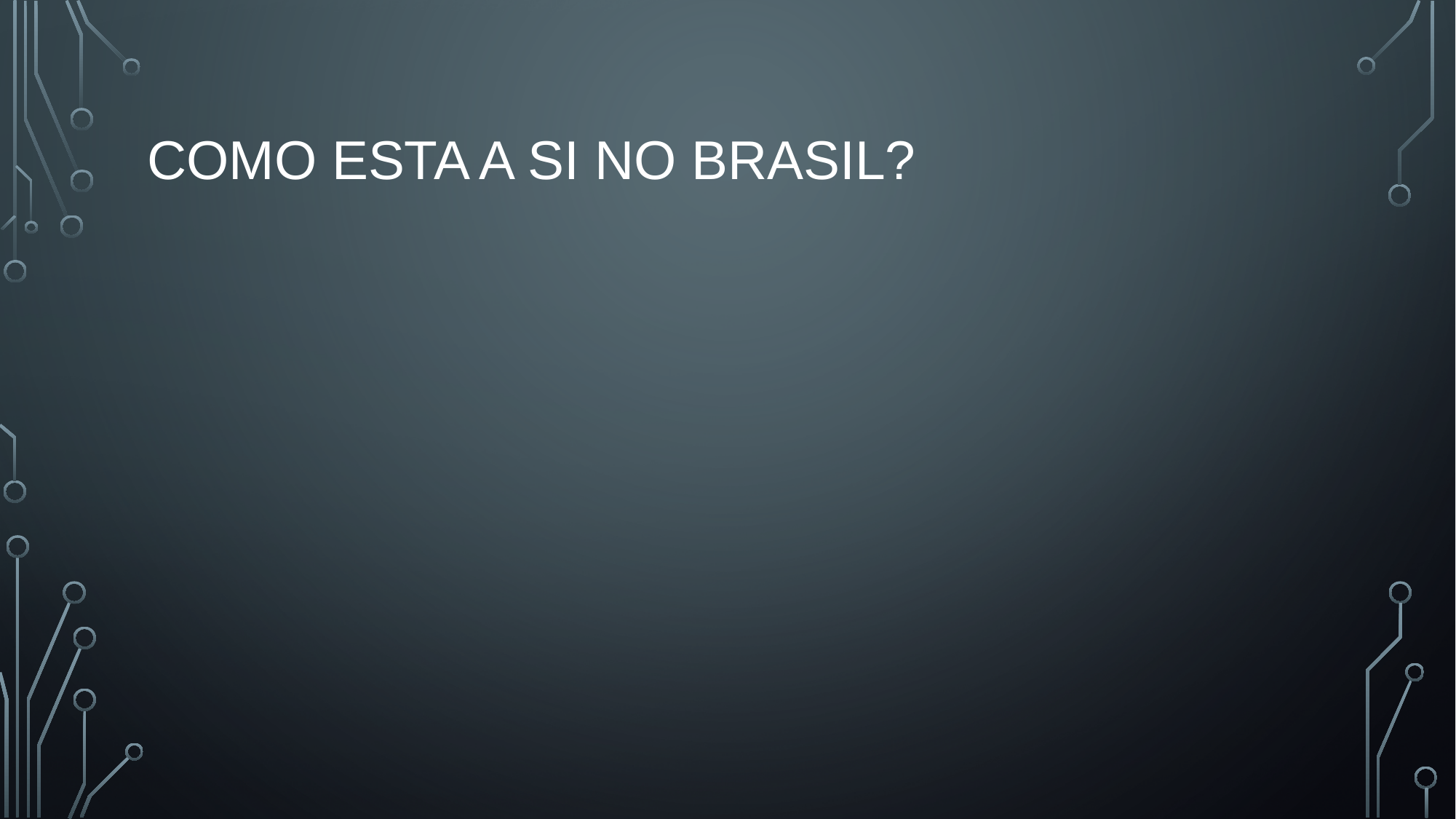

# Como esta a SI no Brasil?